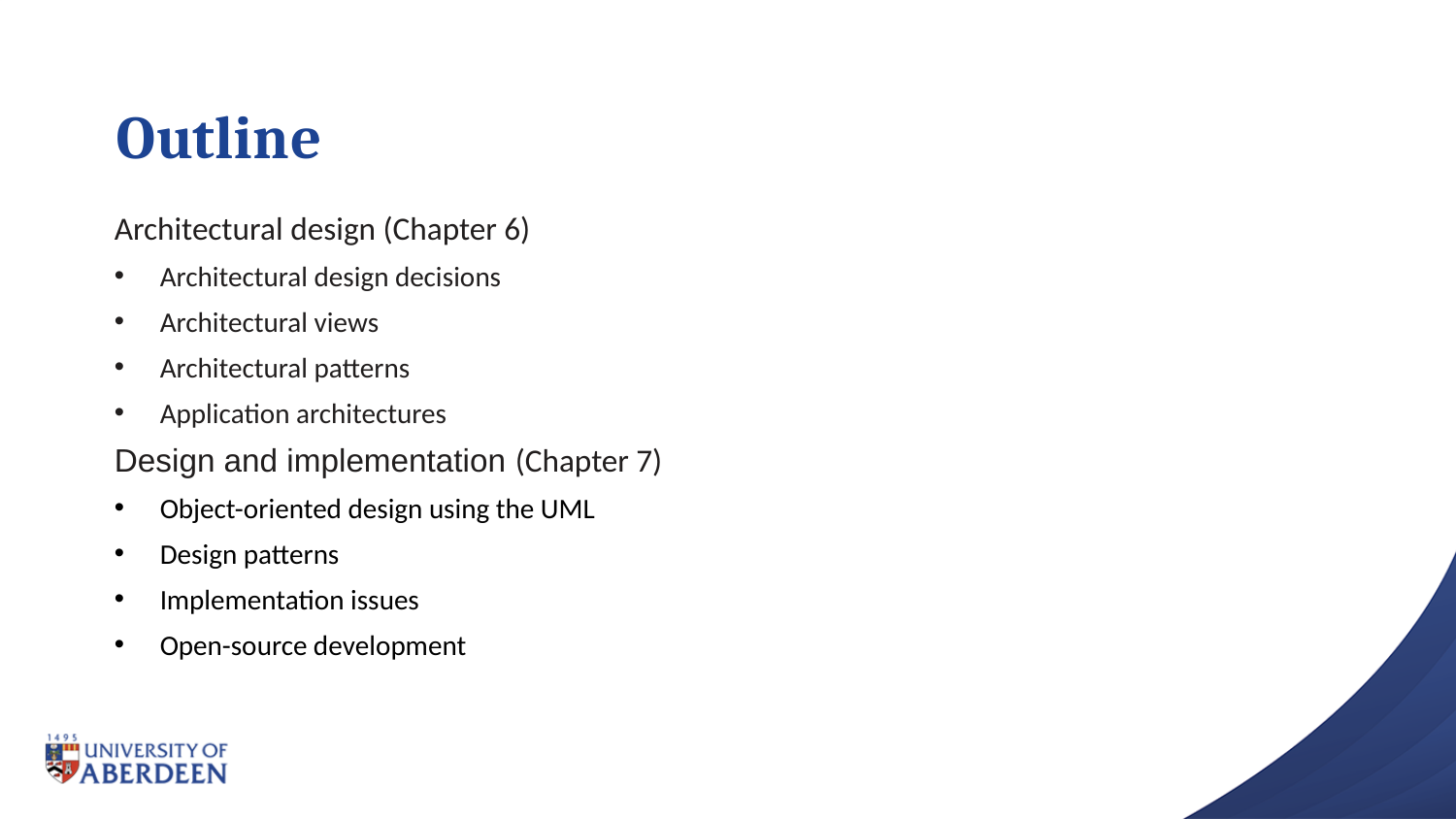

# Outline
Architectural design (Chapter 6)
Architectural design decisions
Architectural views
Architectural patterns
Application architectures
Design and implementation (Chapter 7)
Object-oriented design using the UML
Design patterns
Implementation issues
Open-source development